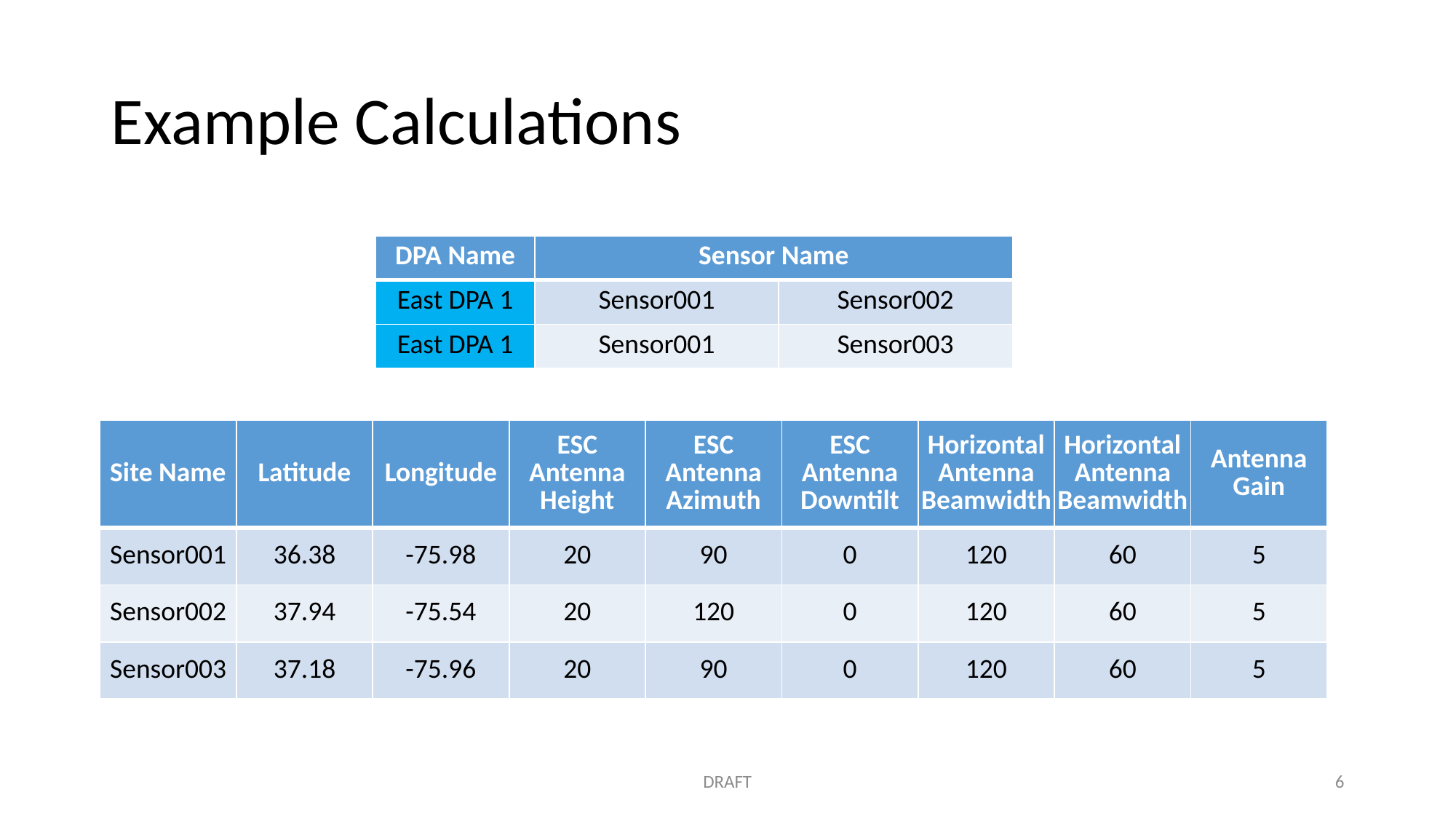

# Example Calculations
| DPA Name | Sensor Name |  |
| --- | --- | --- |
| East DPA 1 | Sensor001 | Sensor002 |
| East DPA 1 | Sensor001 | Sensor003 |
| Site Name | Latitude | Longitude | ESC Antenna Height | ESC Antenna Azimuth | ESC Antenna Downtilt | Horizontal Antenna Beamwidth | Horizontal Antenna Beamwidth | Antenna Gain |
| --- | --- | --- | --- | --- | --- | --- | --- | --- |
| Sensor001 | 36.38 | -75.98 | 20 | 90 | 0 | 120 | 60 | 5 |
| Sensor002 | 37.94 | -75.54 | 20 | 120 | 0 | 120 | 60 | 5 |
| Sensor003 | 37.18 | -75.96 | 20 | 90 | 0 | 120 | 60 | 5 |
DRAFT
6